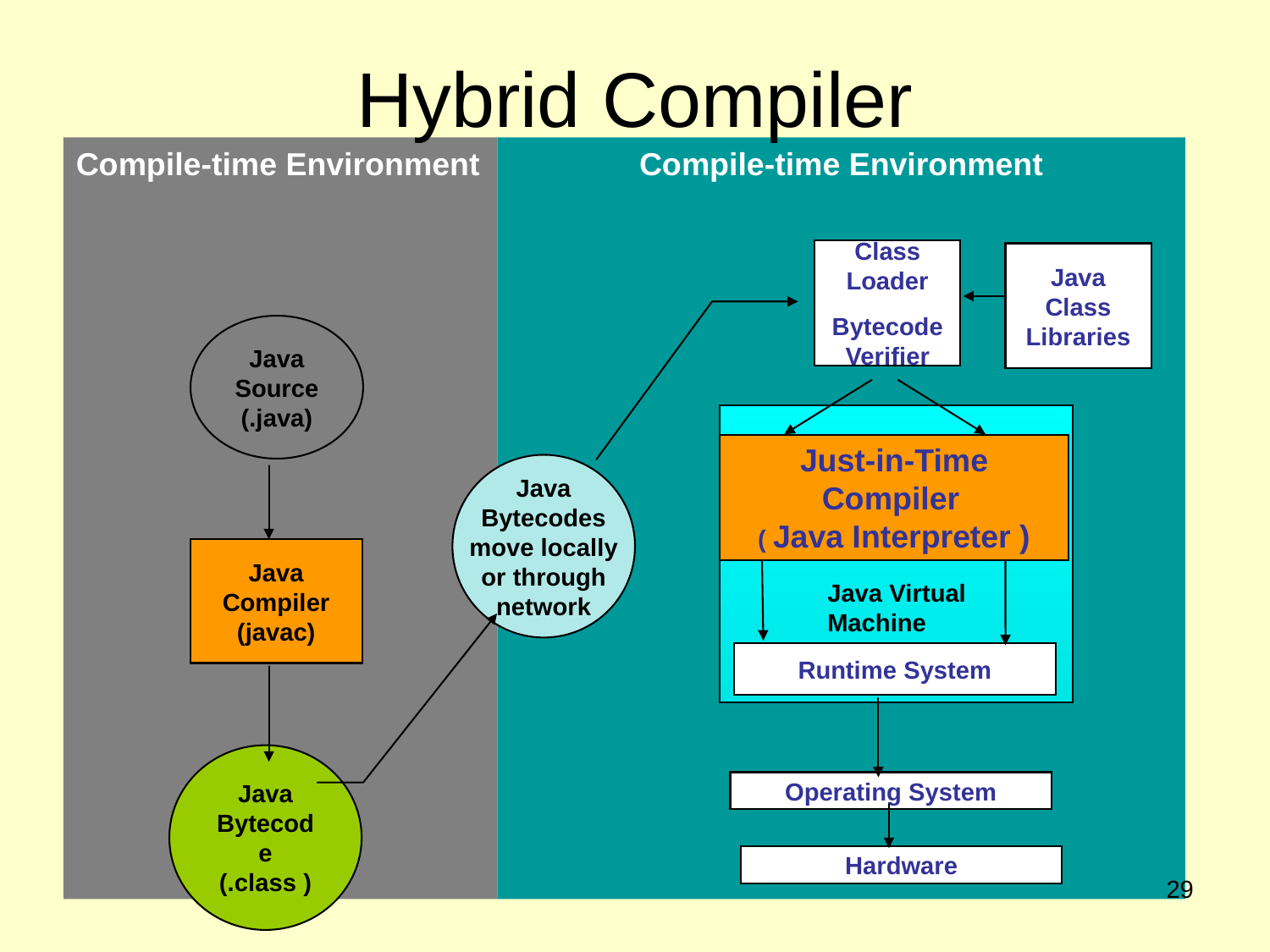

# Hybrid Compiler
Compile-time Environment
Compile-time Environment
Class Loader
Bytecode
Verifier
Java Class
Libraries

Java
Source
(.java)

Just-in-Time
Compiler
( Java Interpreter )
Java
Bytecodes
move locally
or through
network

Java
Compiler
(javac)

Java Virtual
Machine

Runtime System

Java
Bytecode
(.class )
Operating System

Hardware
29